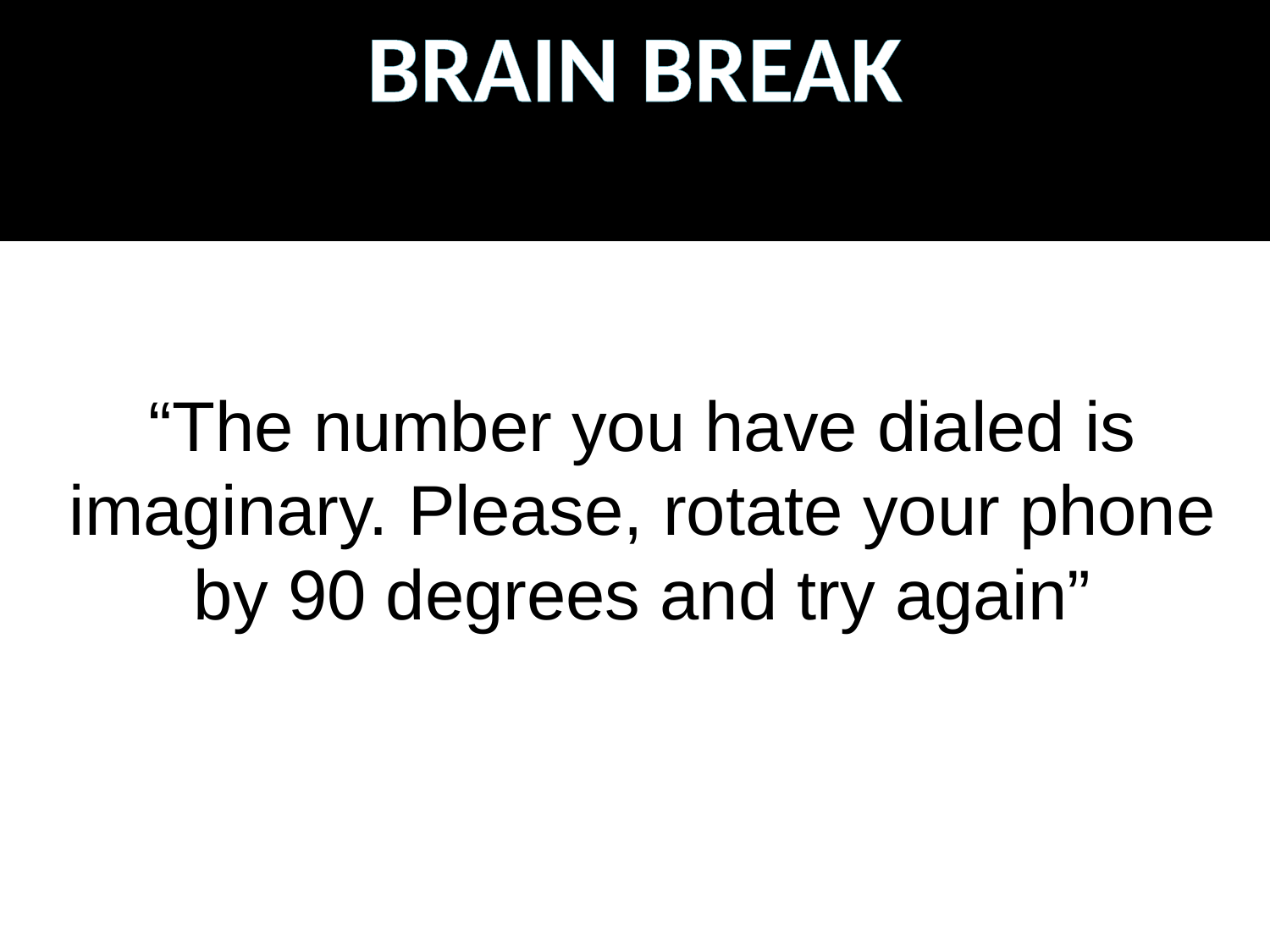

BRAIN BREAK

#
“The number you have dialed is imaginary. Please, rotate your phone by 90 degrees and try again”